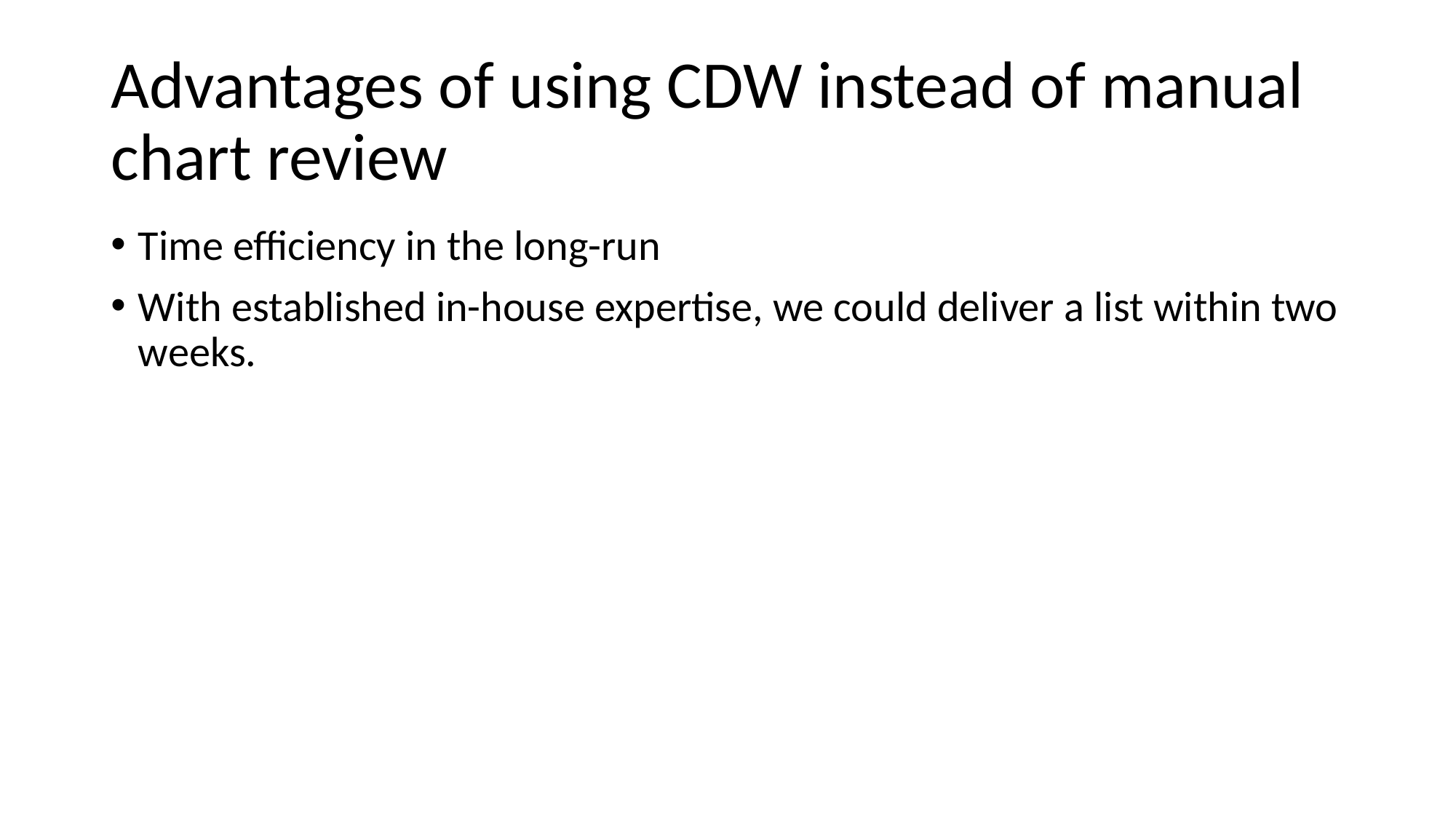

# Advantages of using CDW instead of manual chart review
Time efficiency in the long-run
With established in-house expertise, we could deliver a list within two weeks.